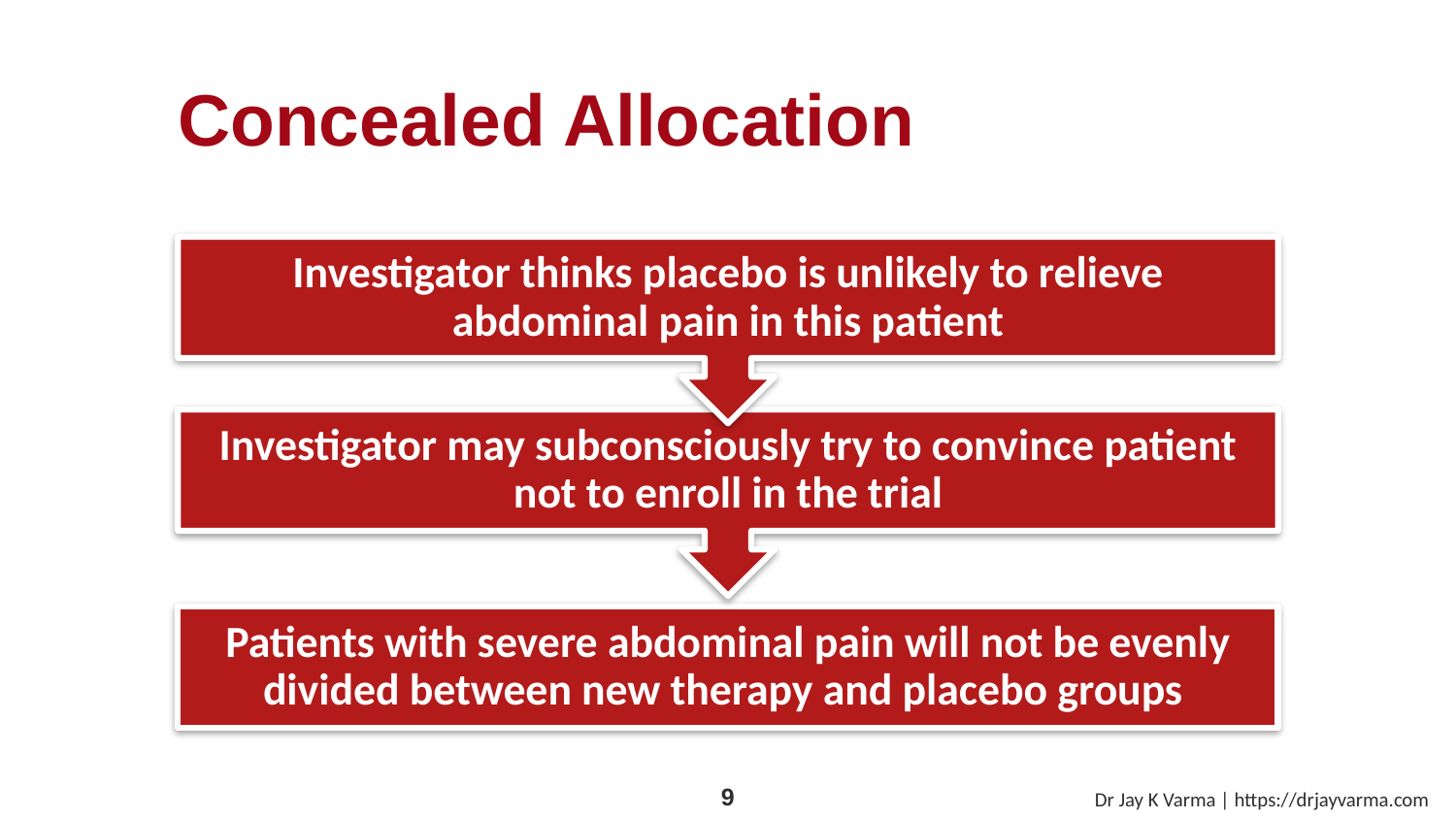

# Concealed Allocation
Patients with severe abdominal pain will not be evenly divided between new therapy and placebo groups
Investigator may subconsciously try to convince patient not to enroll in the trial
Investigator thinks placebo is unlikely to relieve abdominal pain in this patient
Dr Jay K Varma | https://drjayvarma.com